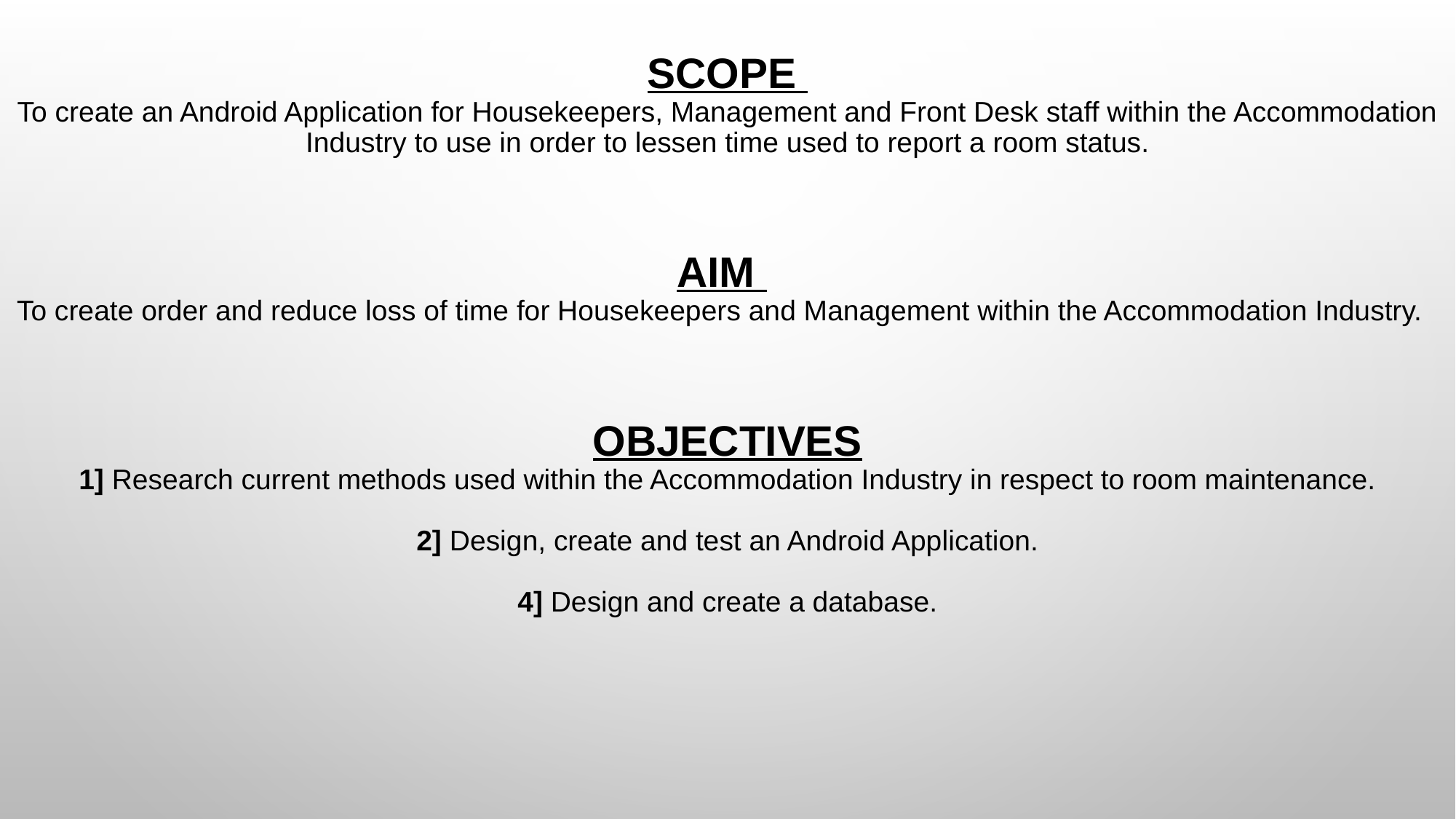

# SCOPE To create an Android Application for Housekeepers, Management and Front Desk staff within the Accommodation Industry to use in order to lessen time used to report a room status. Aim To create order and reduce loss of time for Housekeepers and Management within the Accommodation Industry. Objectives 1] Research current methods used within the Accommodation Industry in respect to room maintenance. 2] Design, create and test an Android Application. 4] Design and create a database.